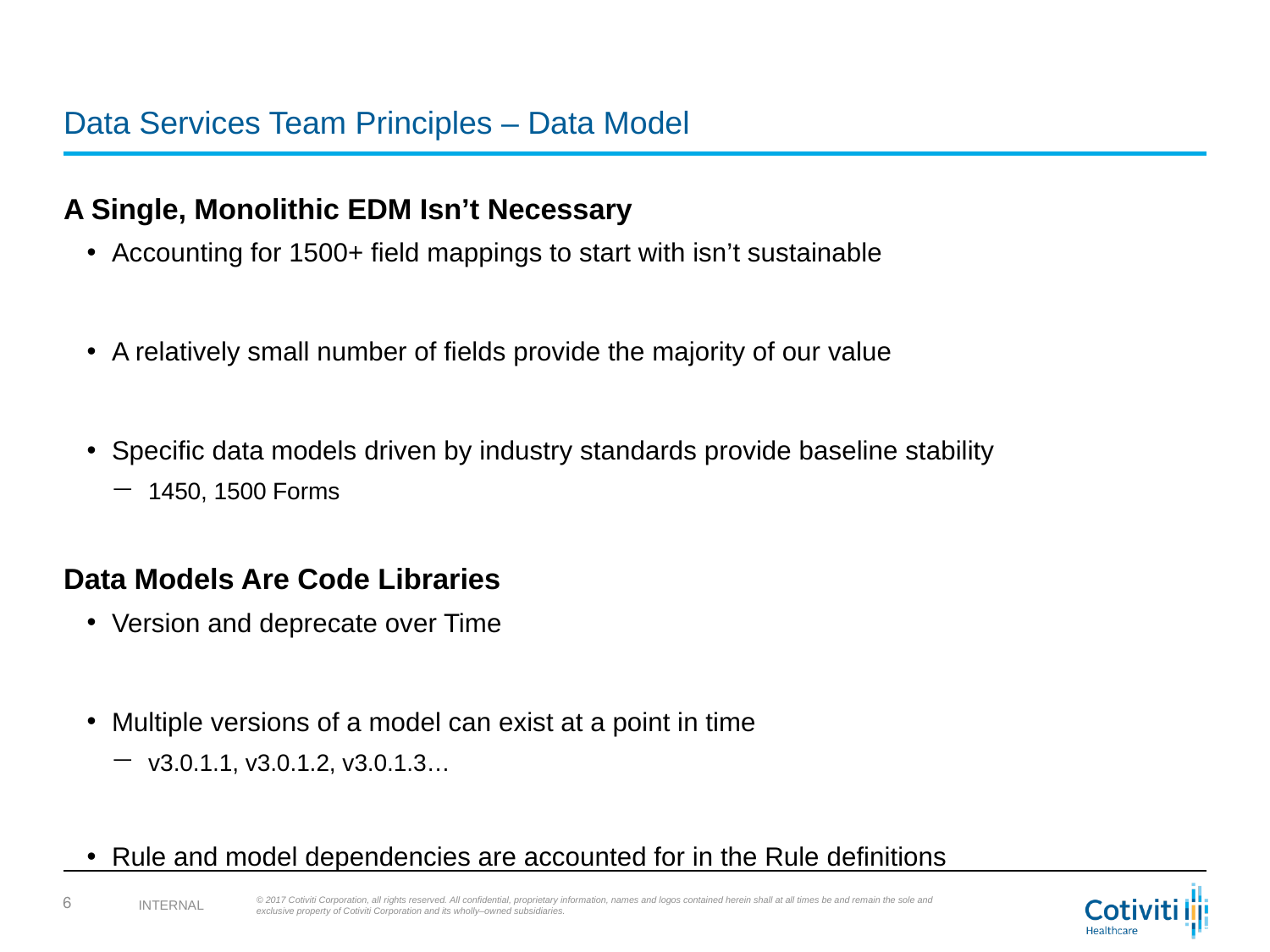

# Data Services Team Principles – Data Model
A Single, Monolithic EDM Isn’t Necessary
Accounting for 1500+ field mappings to start with isn’t sustainable

A relatively small number of fields provide the majority of our value

Specific data models driven by industry standards provide baseline stability
  1450, 1500 Forms

Data Models Are Code Libraries
Version and deprecate over Time

Multiple versions of a model can exist at a point in time
  v3.0.1.1, v3.0.1.2, v3.0.1.3…

Rule and model dependencies are accounted for in the Rule definitions